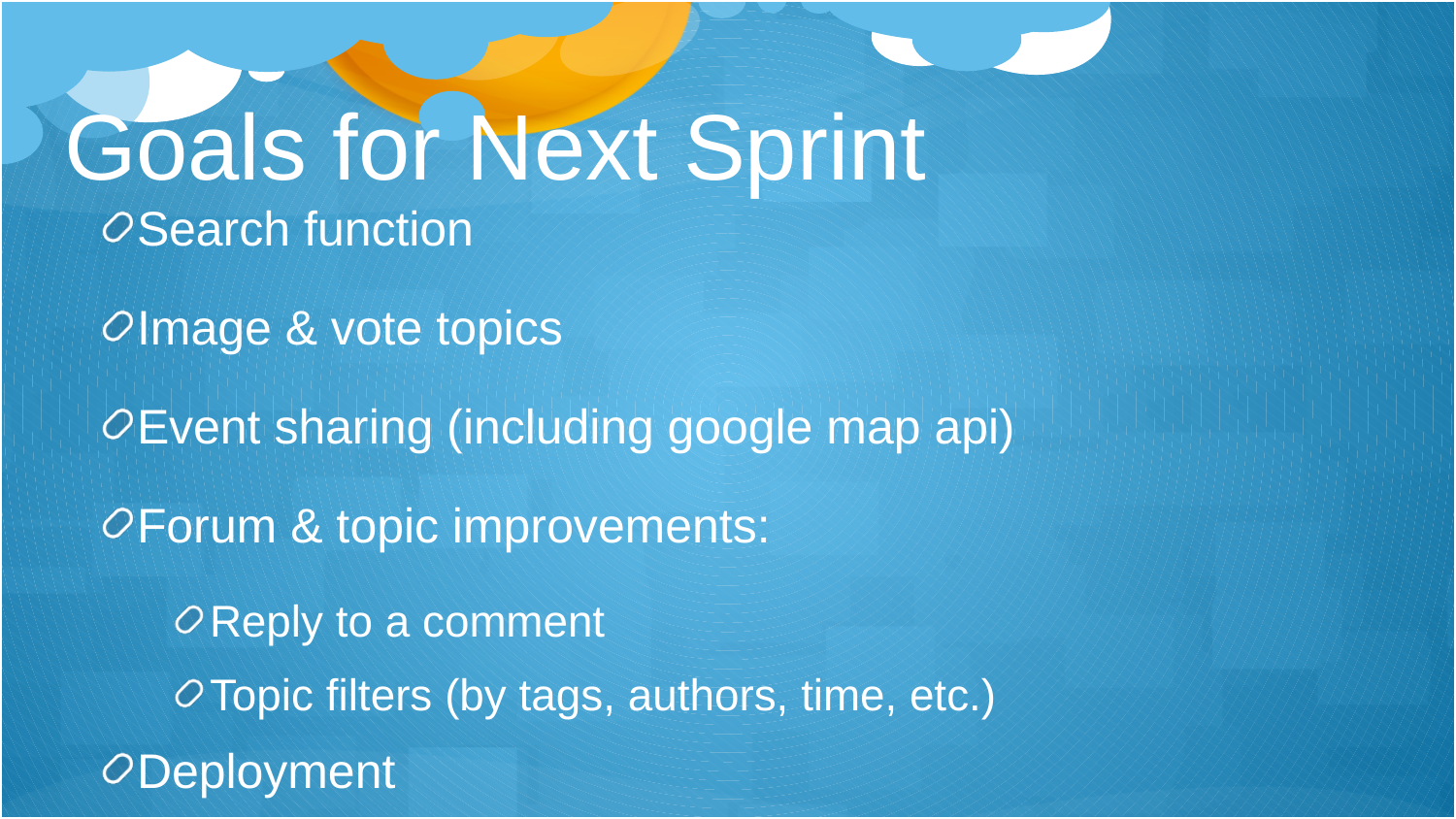

# Goals for Next Sprint
Search function
Image & vote topics
Event sharing (including google map api)
Forum & topic improvements:
Reply to a comment
Topic filters (by tags, authors, time, etc.)
Deployment